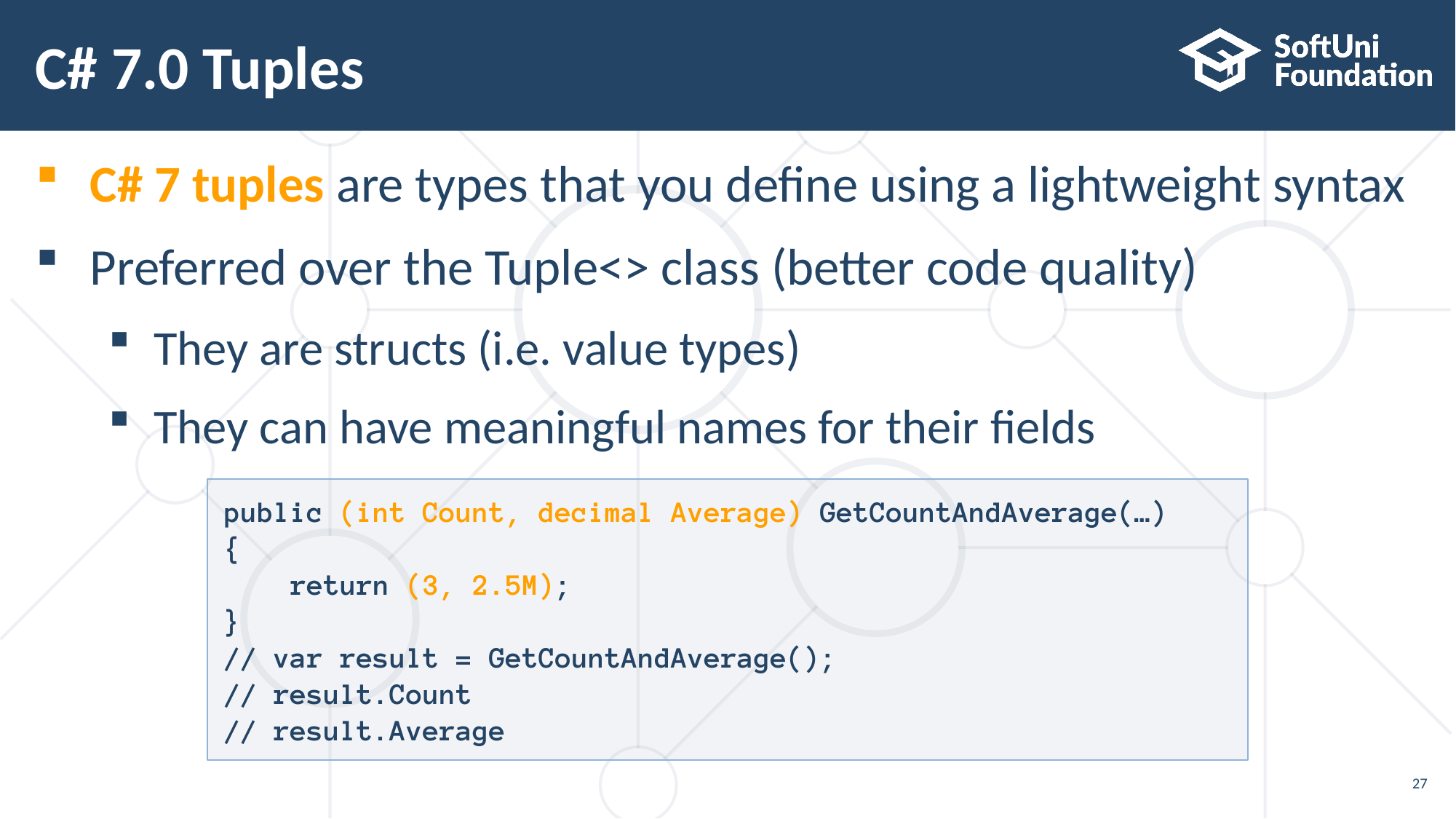

# C# 7.0 Tuples
C# 7 tuples are types that you define using a lightweight syntax
Preferred over the Tuple<> class (better code quality)
They are structs (i.e. value types)
They can have meaningful names for their fields

public (int Count, decimal Average) GetCountAndAverage(…)
{
    return (3, 2.5M);
}
// var result = GetCountAndAverage();
// result.Count
// result.Average
27